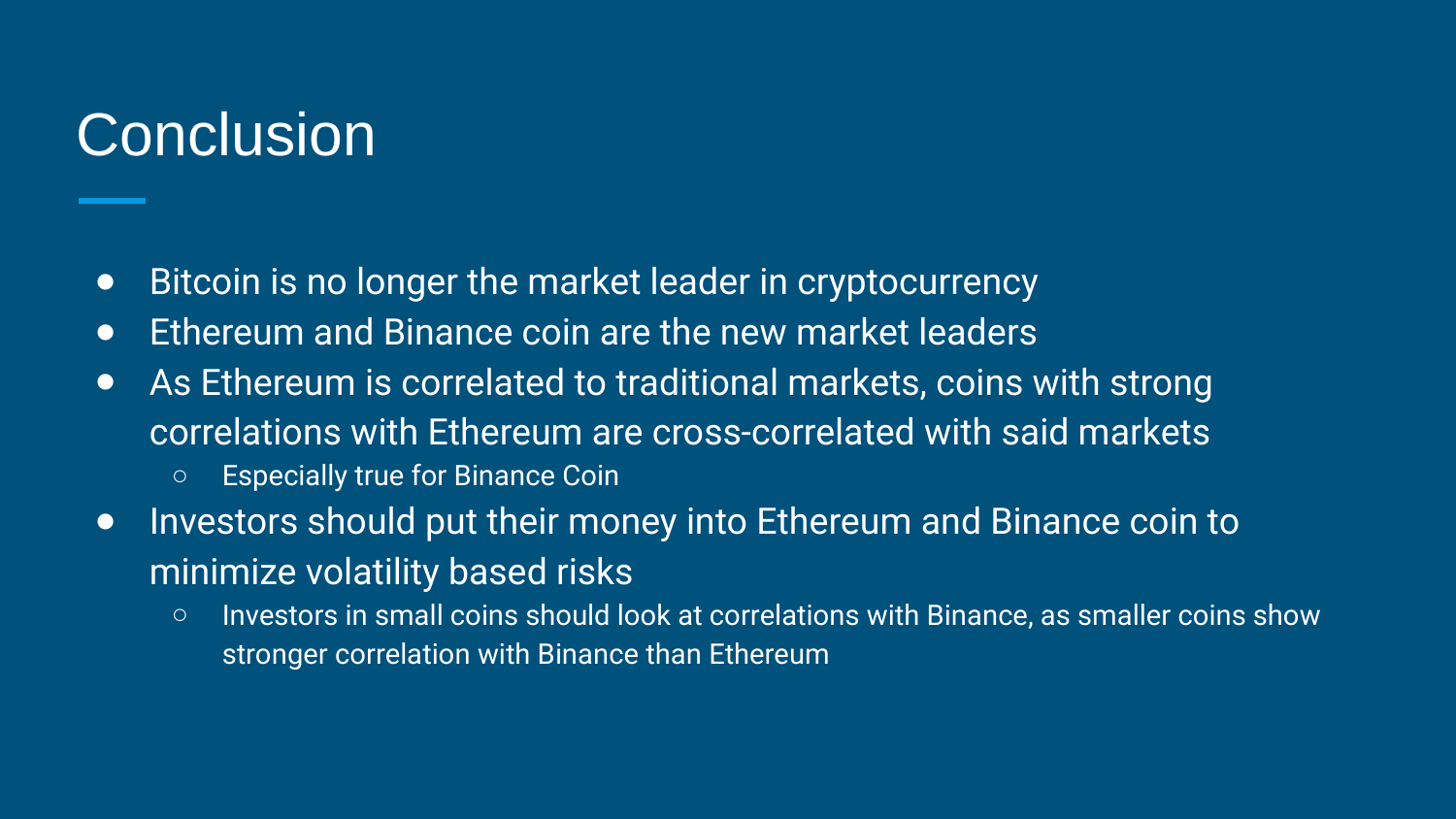

# Conclusion
Bitcoin is no longer the market leader in cryptocurrency
Ethereum and Binance coin are the new market leaders
As Ethereum is correlated to traditional markets, coins with strong correlations with Ethereum are cross-correlated with said markets
Especially true for Binance Coin
Investors should put their money into Ethereum and Binance coin to minimize volatility based risks
Investors in small coins should look at correlations with Binance, as smaller coins show stronger correlation with Binance than Ethereum